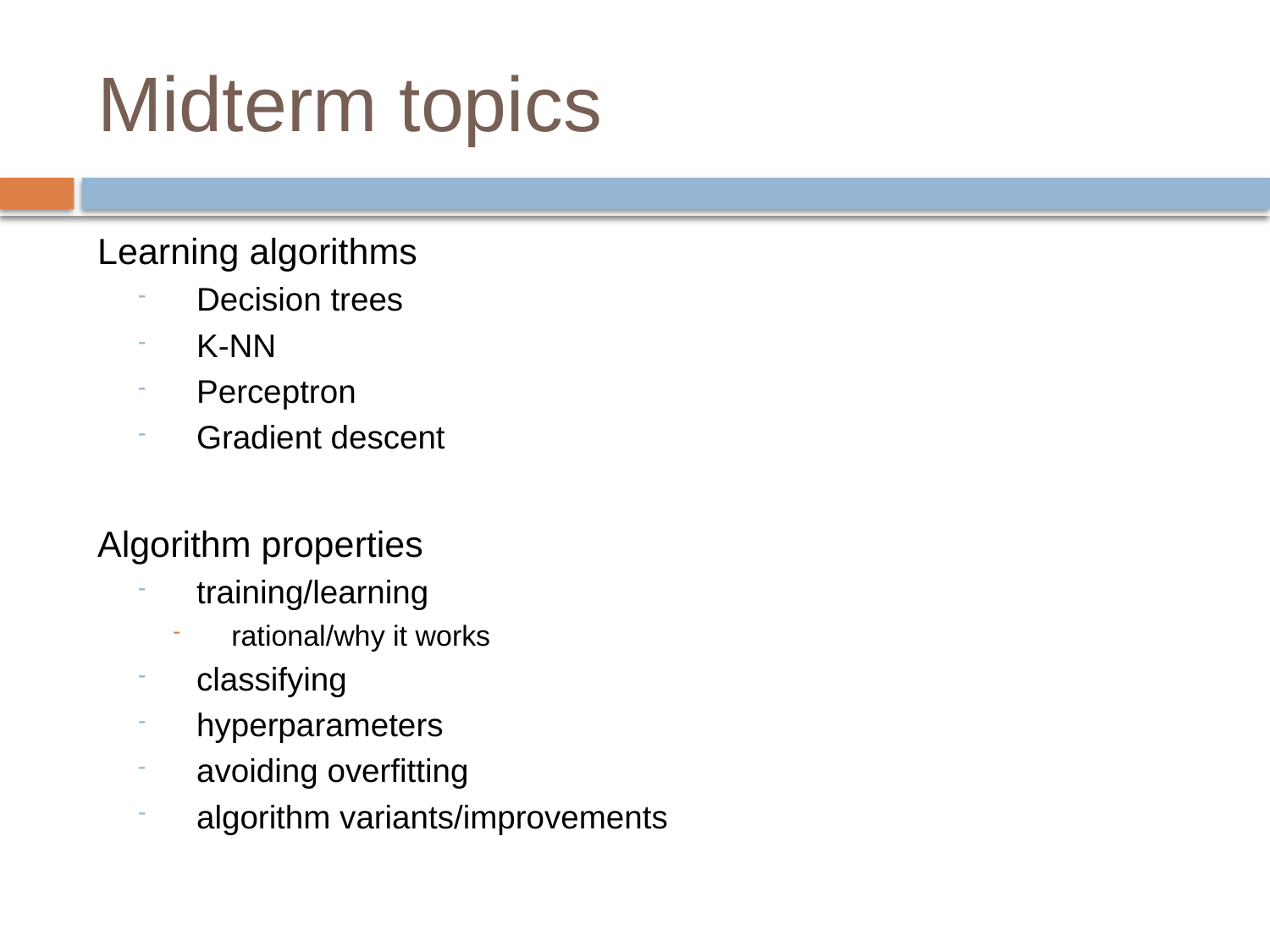

# Midterm topics
Learning algorithms
Decision trees
K-NN
Perceptron
Gradient descent

Algorithm properties
training/learning
rational/why it works
classifying
hyperparameters
avoiding overfitting
algorithm variants/improvements